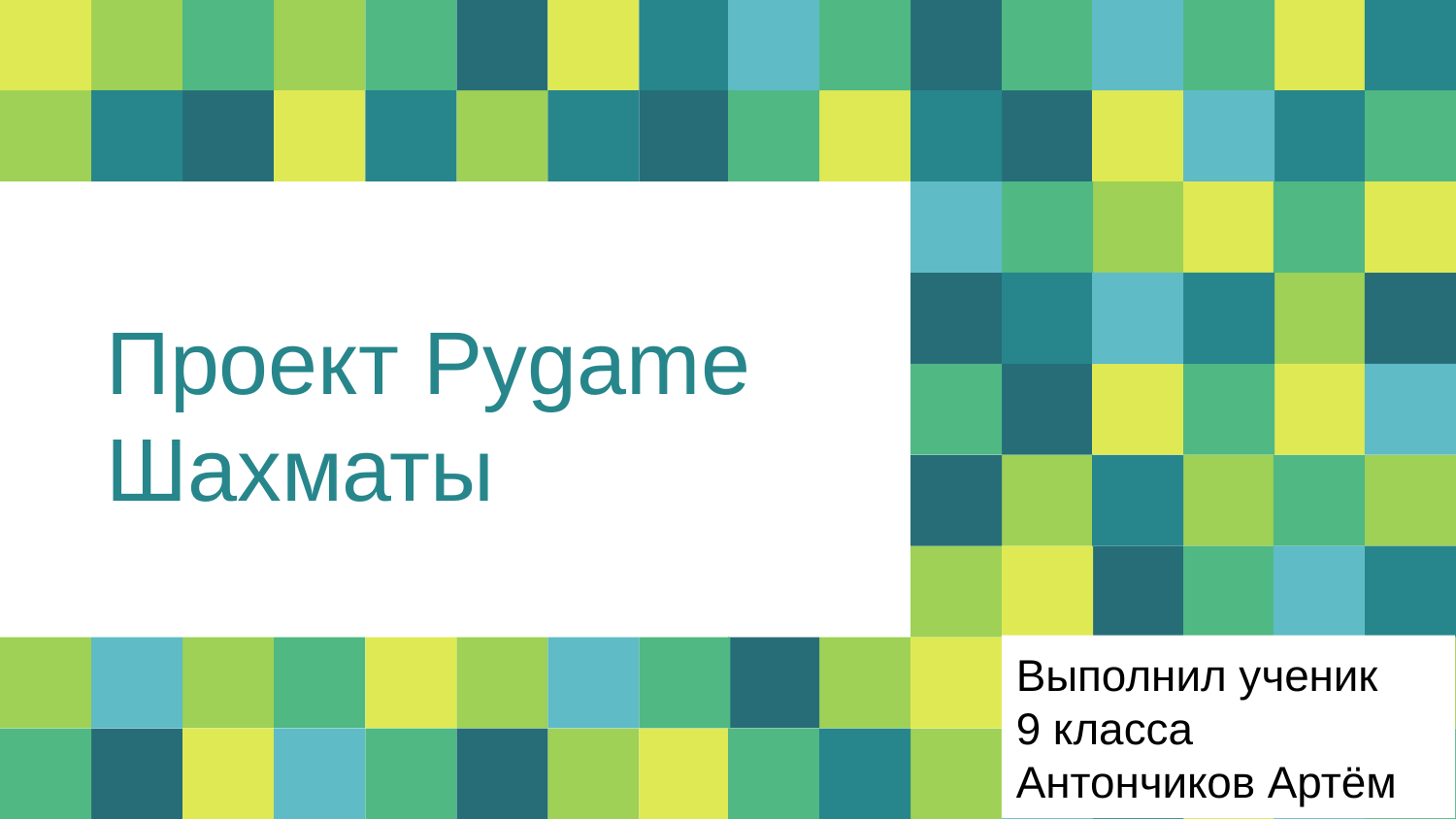

# Проект Pygame Шахматы
Выполнил ученик
9 класса Антончиков Артём